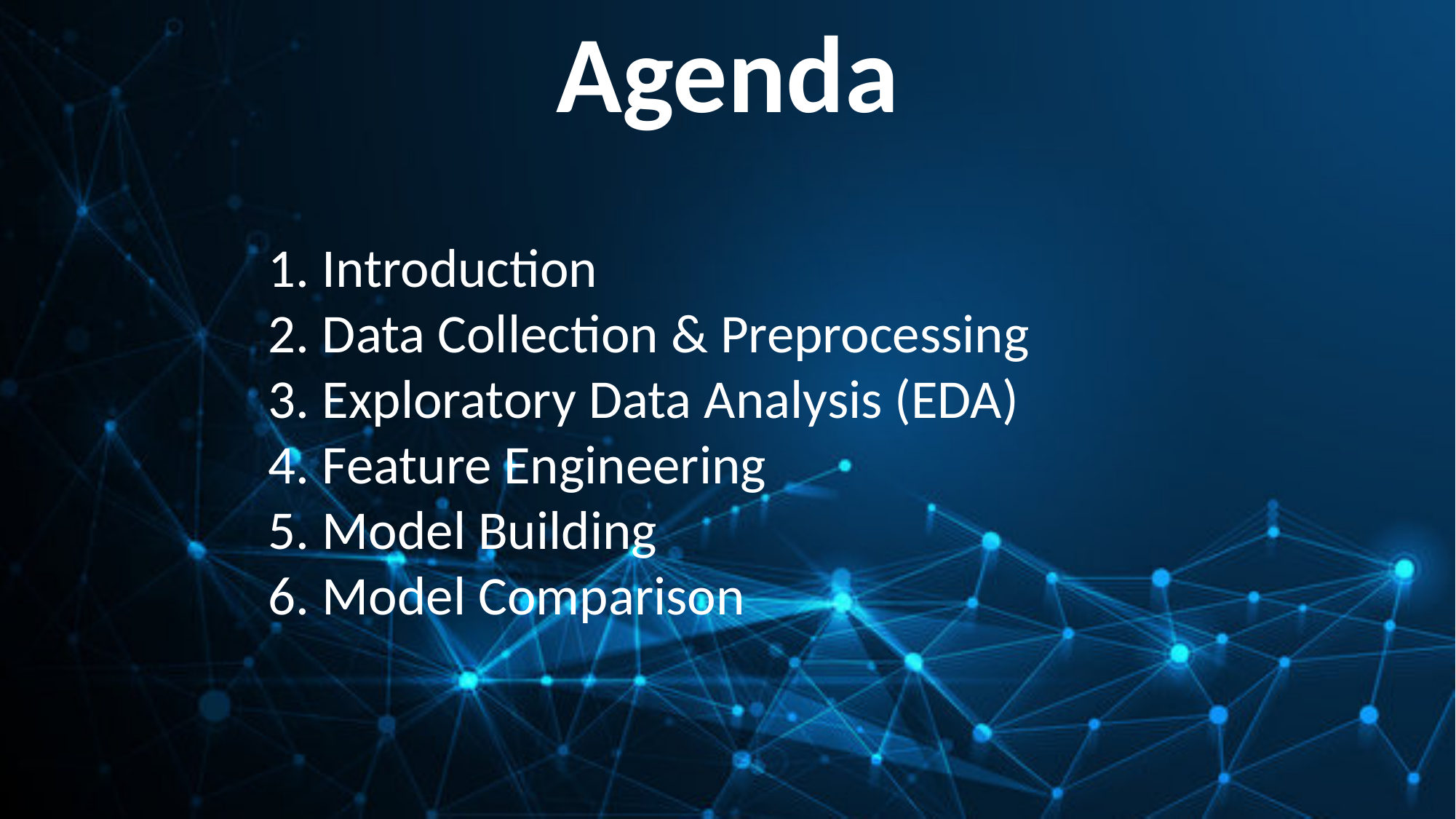

# Agenda
 Introduction
 Data Collection & Preprocessing
 Exploratory Data Analysis (EDA)
 Feature Engineering
 Model Building
 Model Comparison